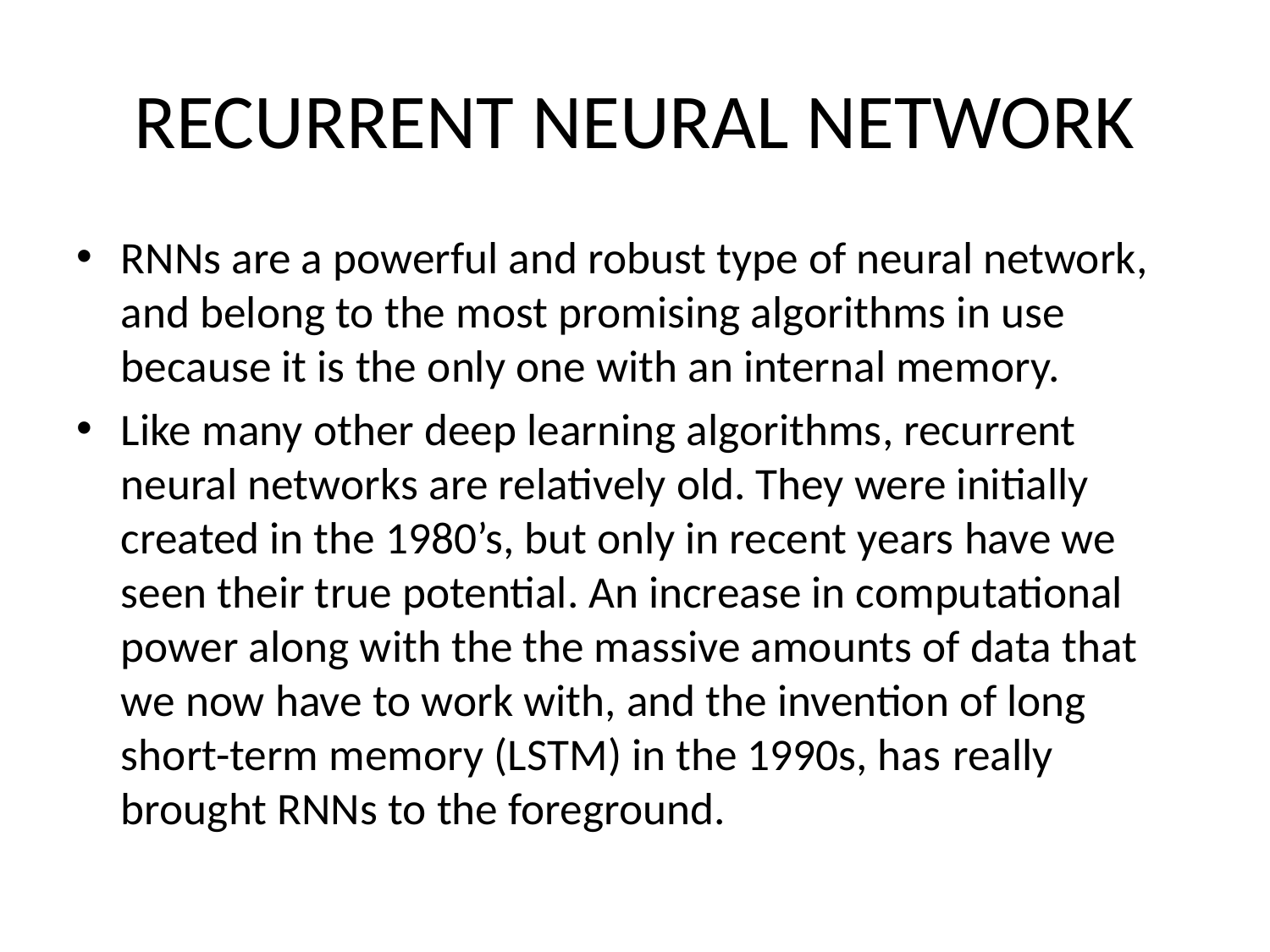

# RECURRENT NEURAL NETWORK
RNNs are a powerful and robust type of neural network, and belong to the most promising algorithms in use because it is the only one with an internal memory.
Like many other deep learning algorithms, recurrent neural networks are relatively old. They were initially created in the 1980’s, but only in recent years have we seen their true potential. An increase in computational power along with the the massive amounts of data that we now have to work with, and the invention of long short-term memory (LSTM) in the 1990s, has really brought RNNs to the foreground.